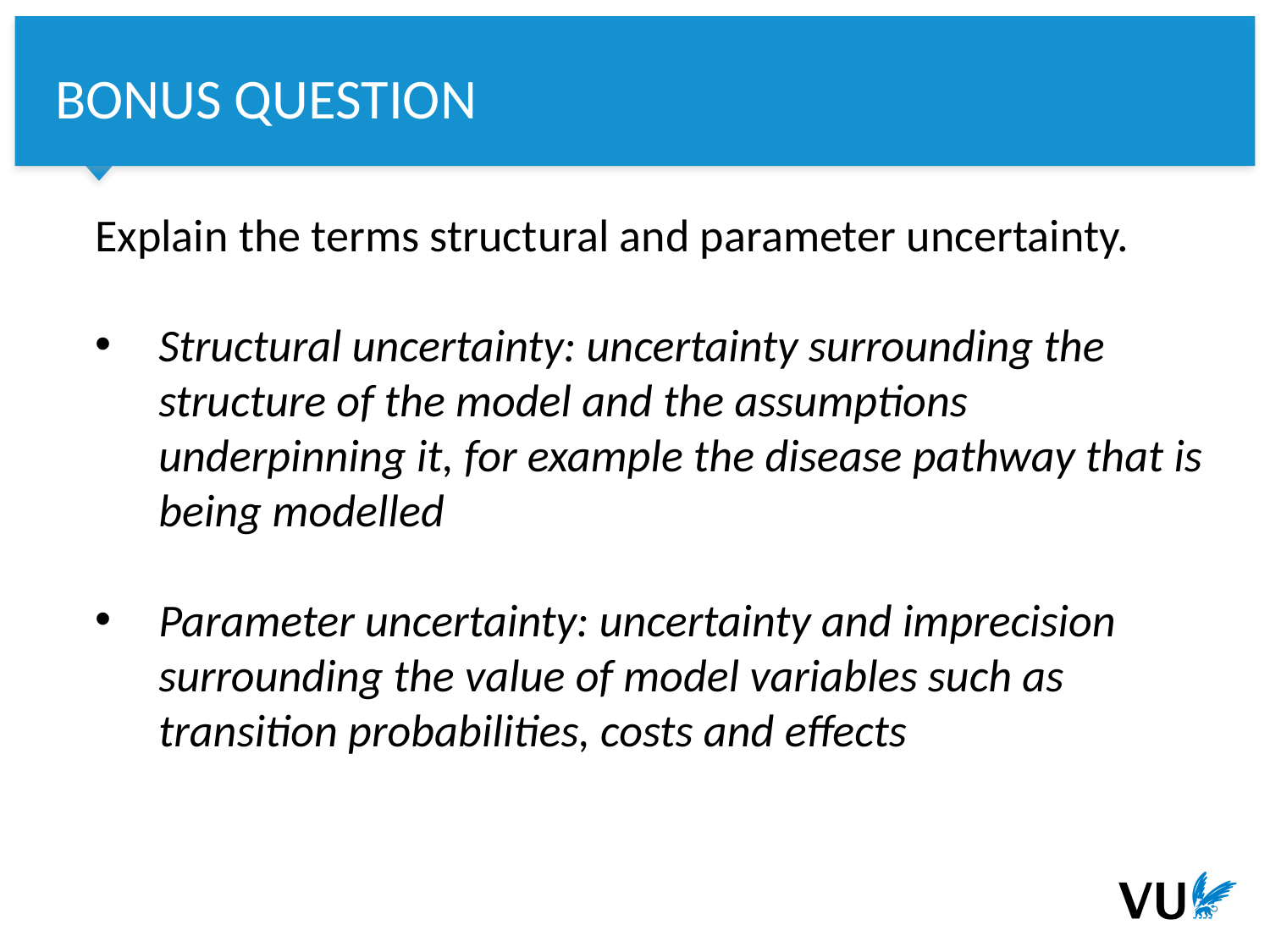

# Bonus question
Explain the terms structural and parameter uncertainty.

Structural uncertainty: uncertainty surrounding the structure of the model and the assumptions underpinning it, for example the disease pathway that is being modelled

Parameter uncertainty: uncertainty and imprecision surrounding the value of model variables such as transition probabilities, costs and effects